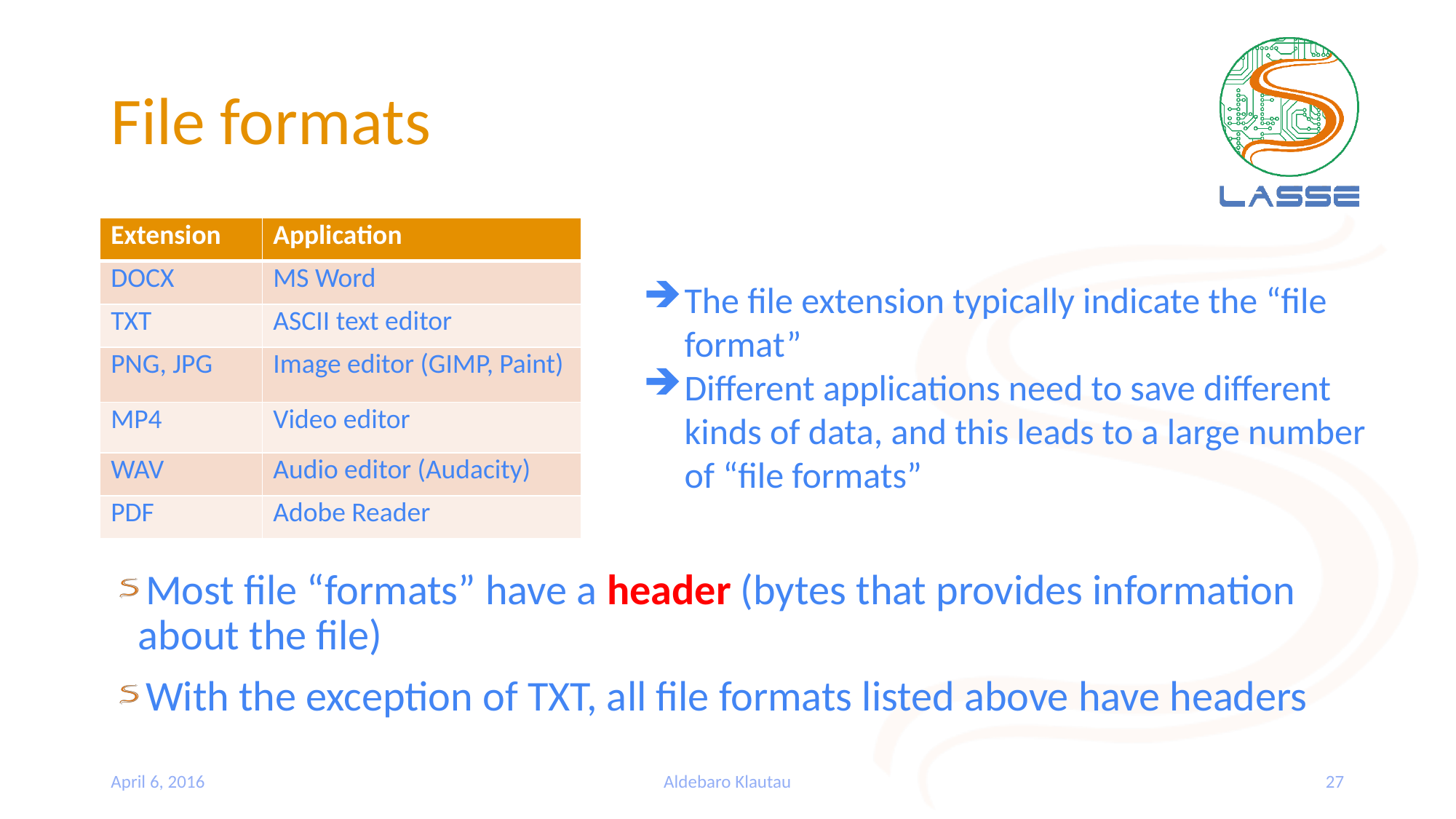

# File formats
| Extension | Application |
| --- | --- |
| DOCX | MS Word |
| TXT | ASCII text editor |
| PNG, JPG | Image editor (GIMP, Paint) |
| MP4 | Video editor |
| WAV | Audio editor (Audacity) |
| PDF | Adobe Reader |
The file extension typically indicate the “file
format”
Different applications need to save different
kinds of data, and this leads to a large number
of “file formats”
Most file “formats” have a header (bytes that provides information about the file)
With the exception of TXT, all file formats listed above have headers
April 6, 2016
Aldebaro Klautau
27